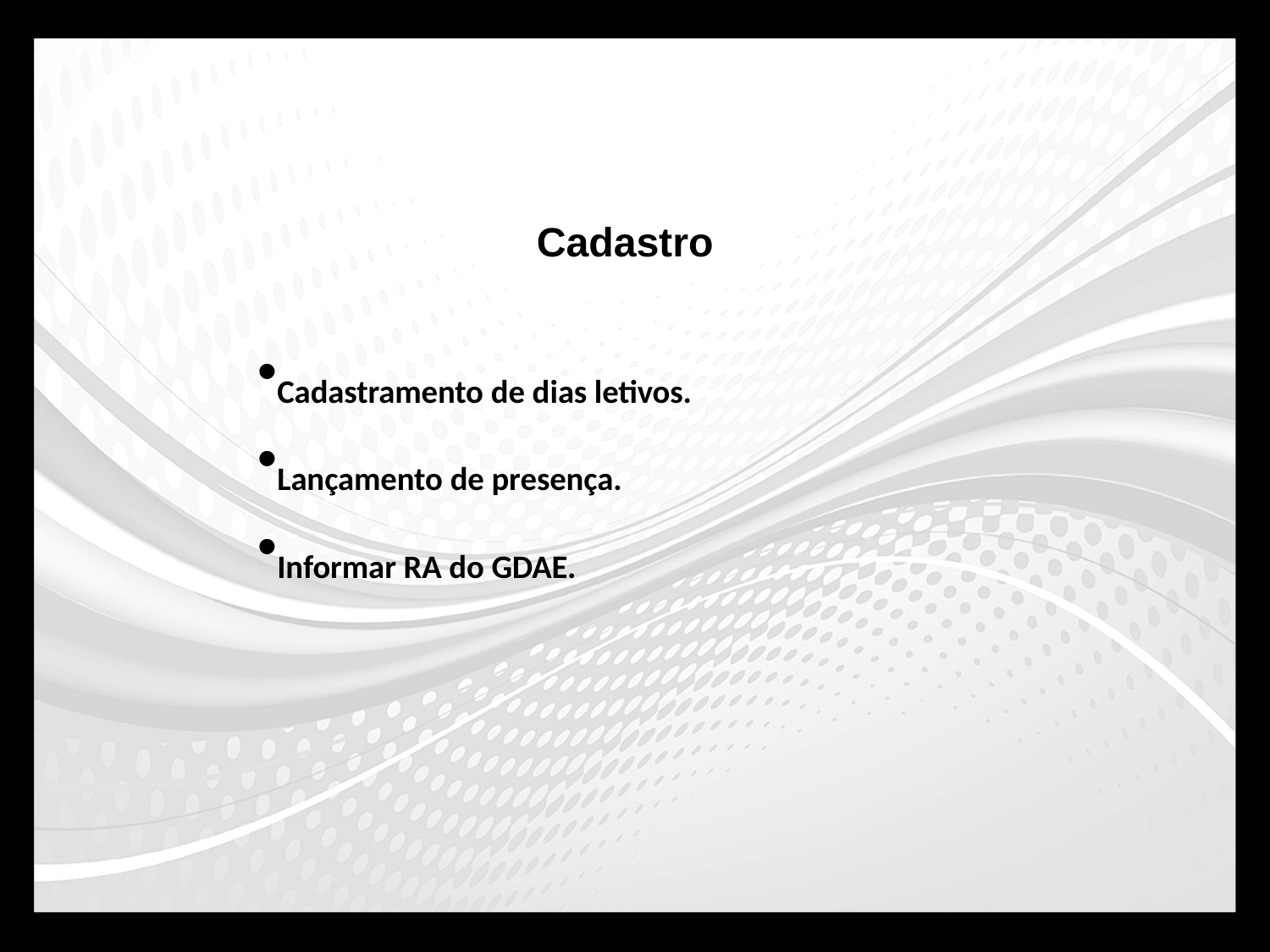

Cadastro

Cadastramento de dias letivos.
Lançamento de presença.
Informar RA do GDAE.